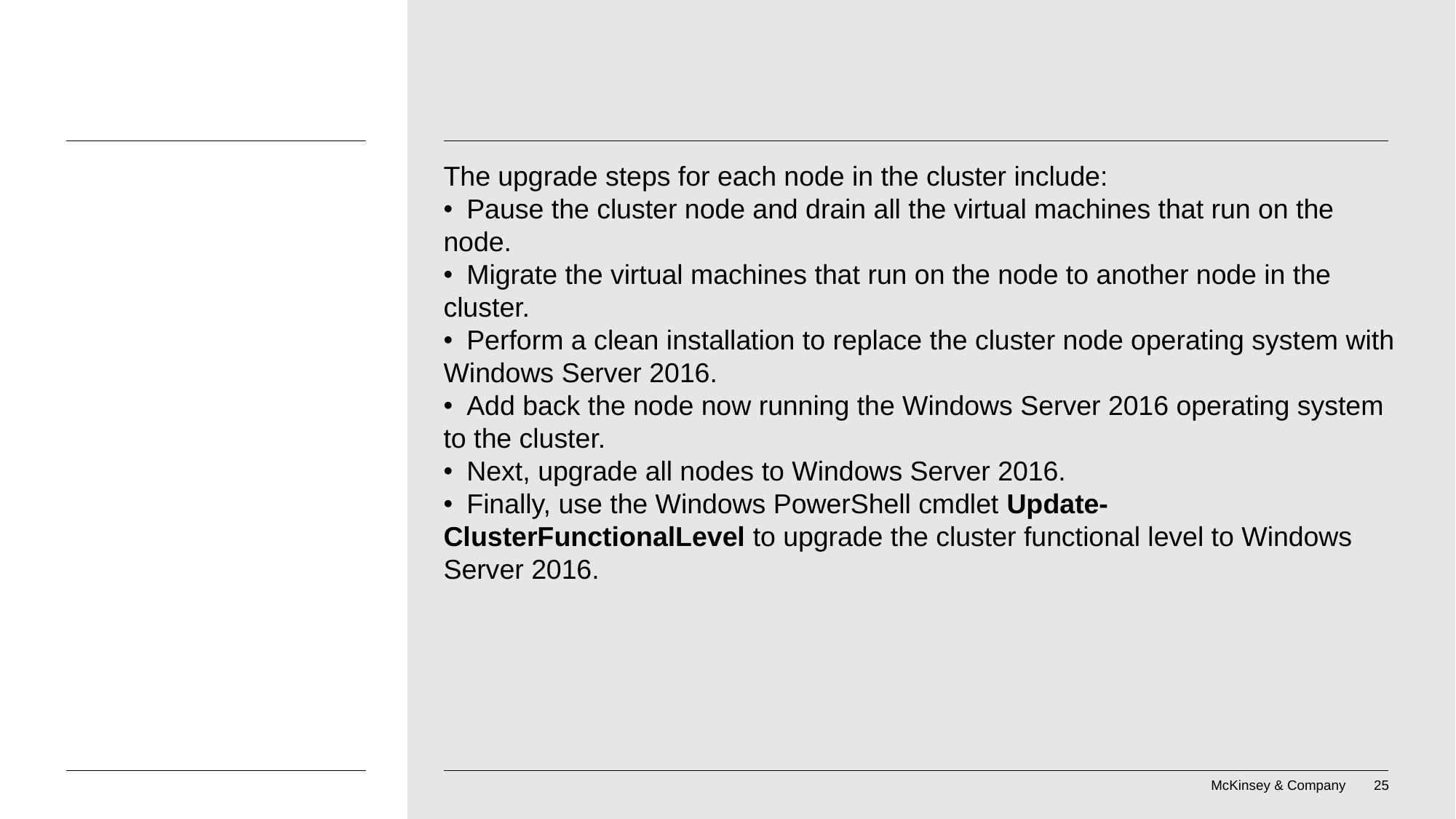

The upgrade steps for each node in the cluster include:
• Pause the cluster node and drain all the virtual machines that run on the node.
• Migrate the virtual machines that run on the node to another node in the cluster.
• Perform a clean installation to replace the cluster node operating system with Windows Server 2016.
• Add back the node now running the Windows Server 2016 operating system to the cluster.
• Next, upgrade all nodes to Windows Server 2016.
• Finally, use the Windows PowerShell cmdlet Update-ClusterFunctionalLevel to upgrade the cluster functional level to Windows Server 2016.
#